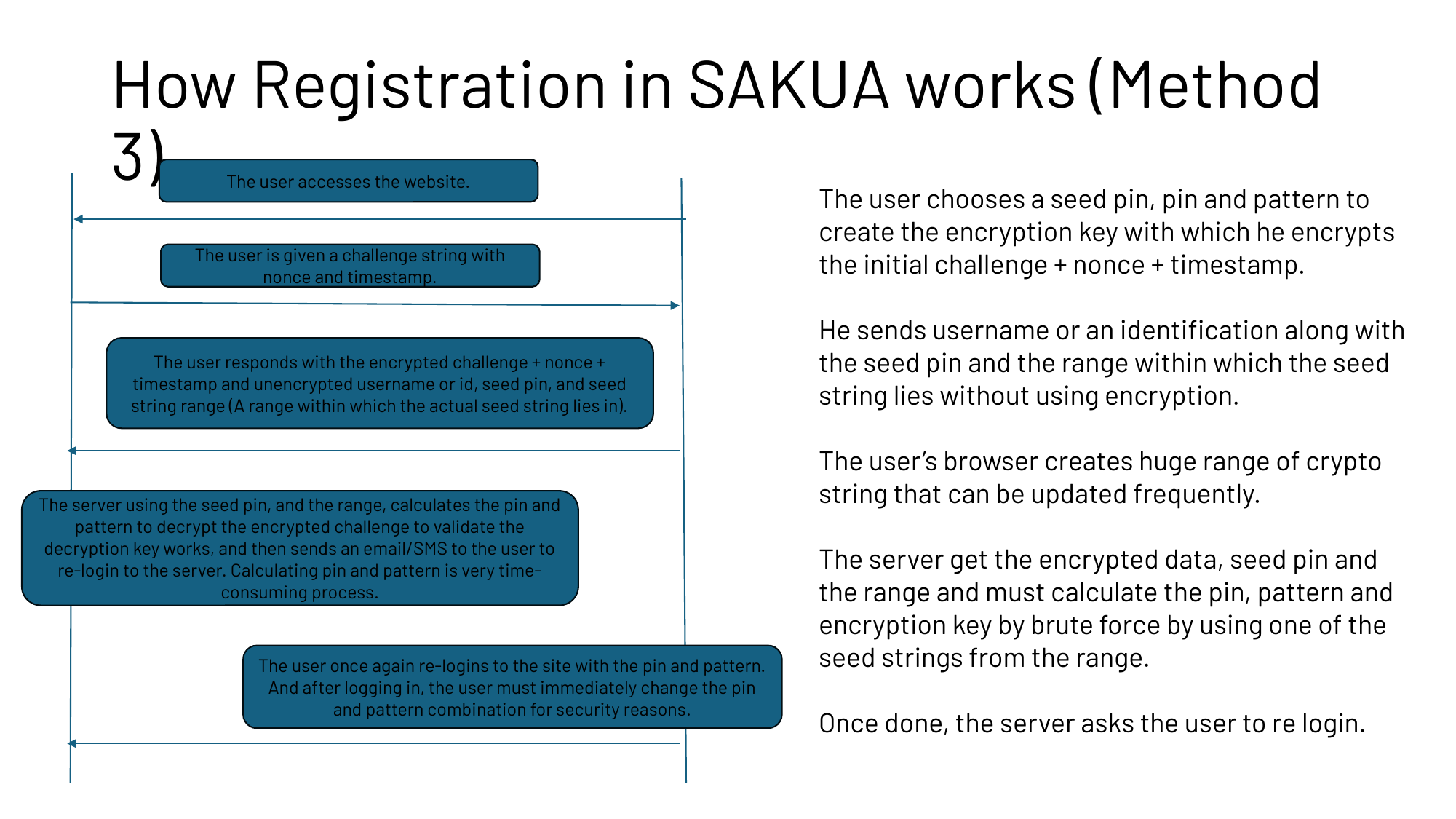

# How Registration in SAKUA works (Method 3)

The user accesses the website.
The user chooses a seed pin, pin and pattern to create the encryption key with which he encrypts the initial challenge + nonce + timestamp.

He sends username or an identification along with the seed pin and the range within which the seed string lies without using encryption.

The user’s browser creates huge range of crypto string that can be updated frequently.

The server get the encrypted data, seed pin and the range and must calculate the pin, pattern and encryption key by brute force by using one of the seed strings from the range.

Once done, the server asks the user to re login.
The user is given a challenge string with nonce and timestamp.
The user responds with the encrypted challenge + nonce + timestamp and unencrypted username or id, seed pin, and seed string range (A range within which the actual seed string lies in).
The server using the seed pin, and the range, calculates the pin and pattern to decrypt the encrypted challenge to validate the decryption key works, and then sends an email/SMS to the user to re-login to the server. Calculating pin and pattern is very time-consuming process.
The user once again re-logins to the site with the pin and pattern. And after logging in, the user must immediately change the pin and pattern combination for security reasons.